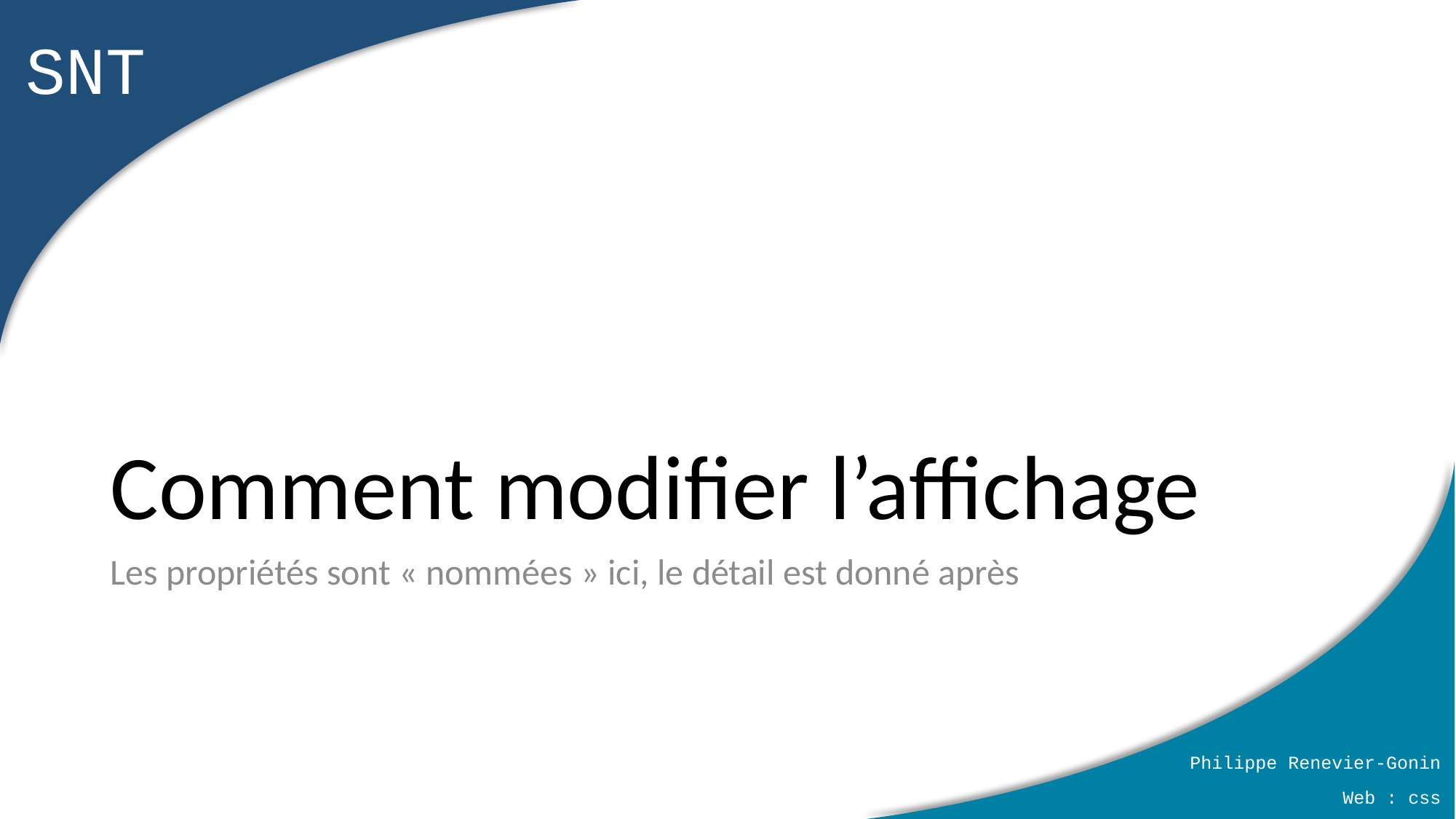

# Comment modifier l’affichage
Les propriétés sont « nommées » ici, le détail est donné après